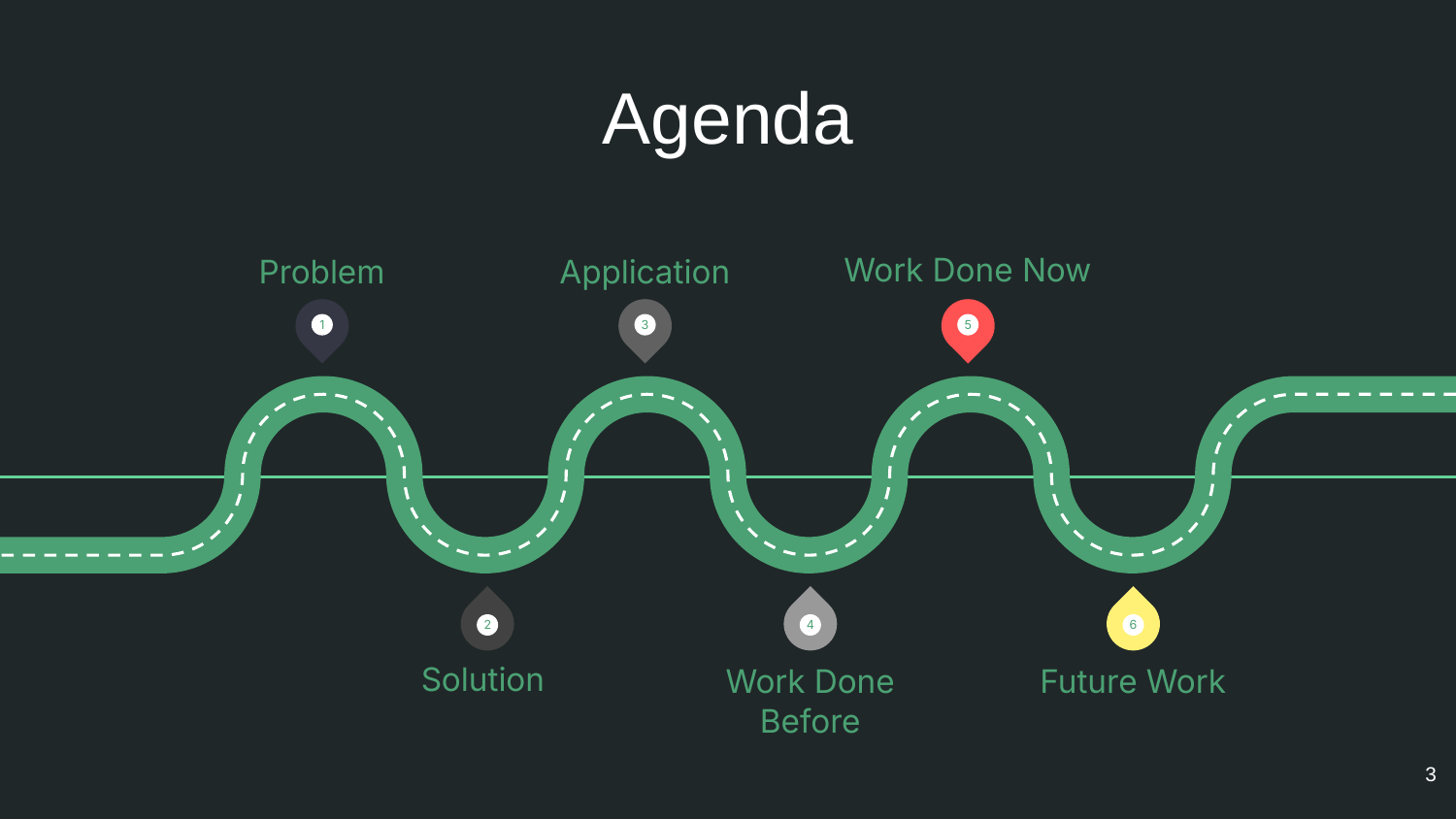

# Agenda
Work Done Now

Problem

Application

1

3

5

2

4

6
Solution
Work Done Before
Future Work
3